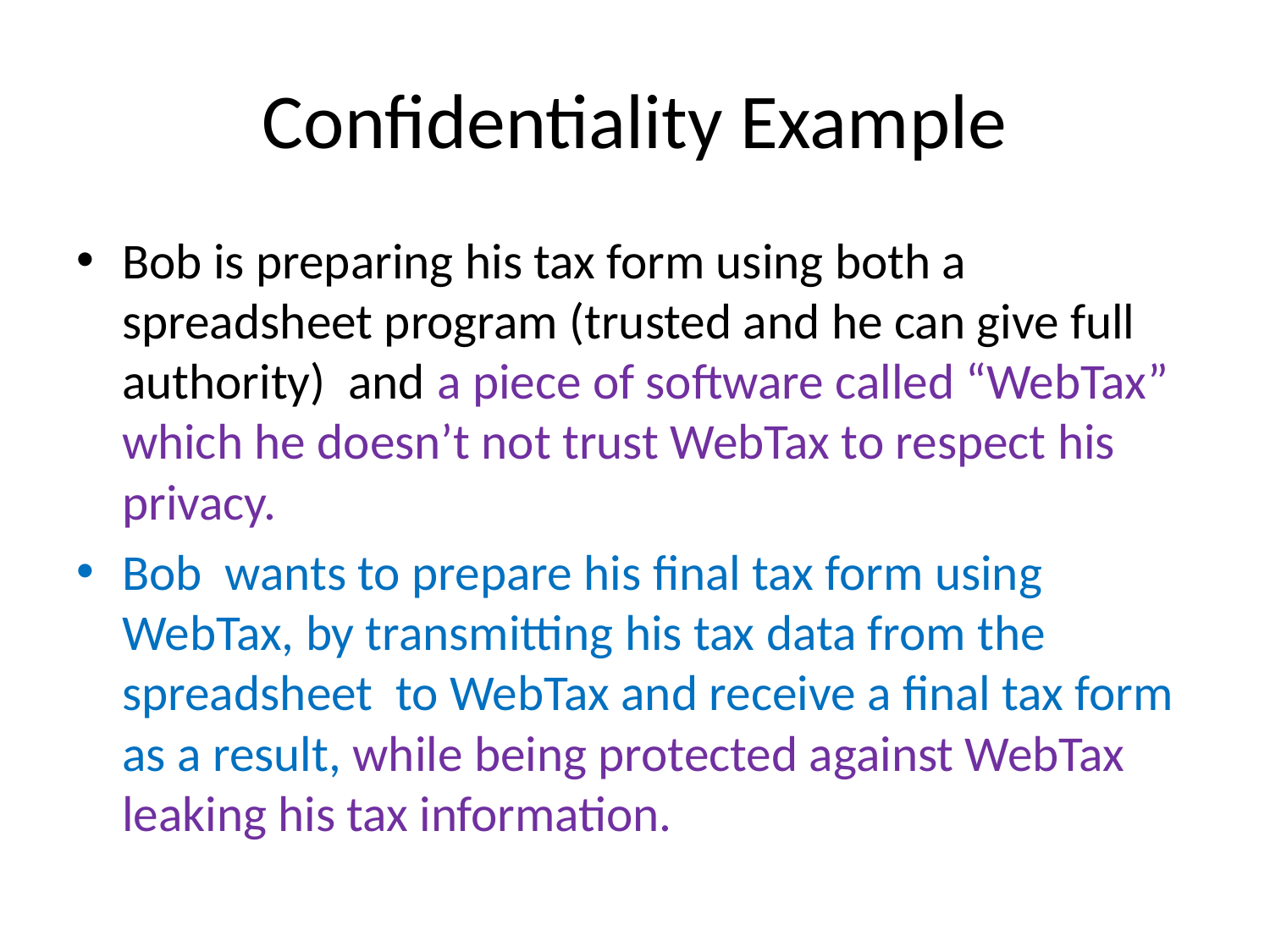

# Confidentiality Example
Bob is preparing his tax form using both a spreadsheet program (trusted and he can give full authority)  and a piece of software called “WebTax”  which he doesn’t not trust WebTax to respect his privacy.
Bob  wants to prepare his final tax form using WebTax, by transmitting his tax data from the spreadsheet  to WebTax and receive a final tax form as a result, while being protected against WebTax leaking his tax information.